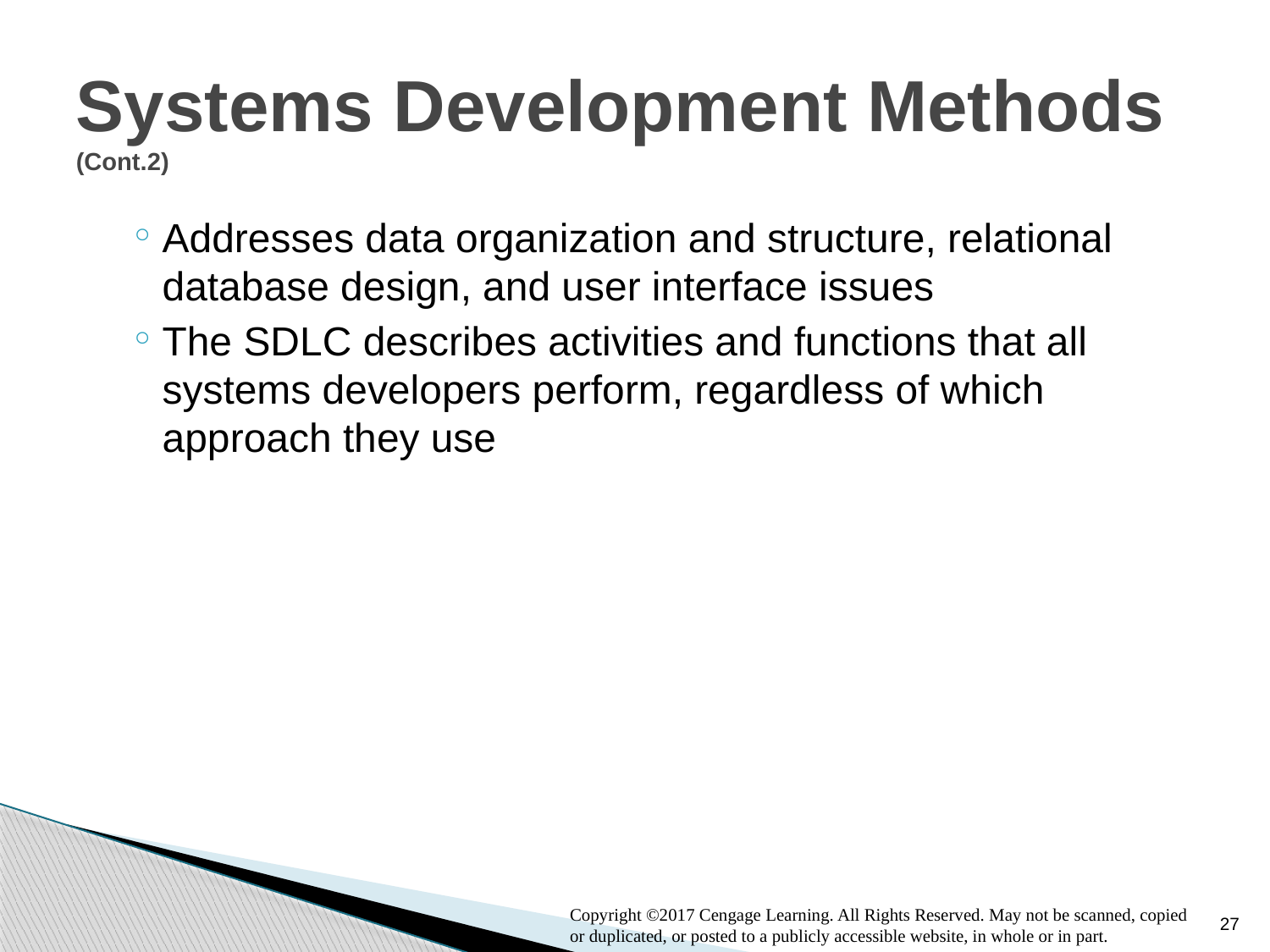

# Systems Development Methods (Cont.2)
Addresses data organization and structure, relational database design, and user interface issues
The SDLC describes activities and functions that all systems developers perform, regardless of which approach they use

27
Copyright ©2017 Cengage Learning. All Rights Reserved. May not be scanned, copied or duplicated, or posted to a publicly accessible website, in whole or in part.